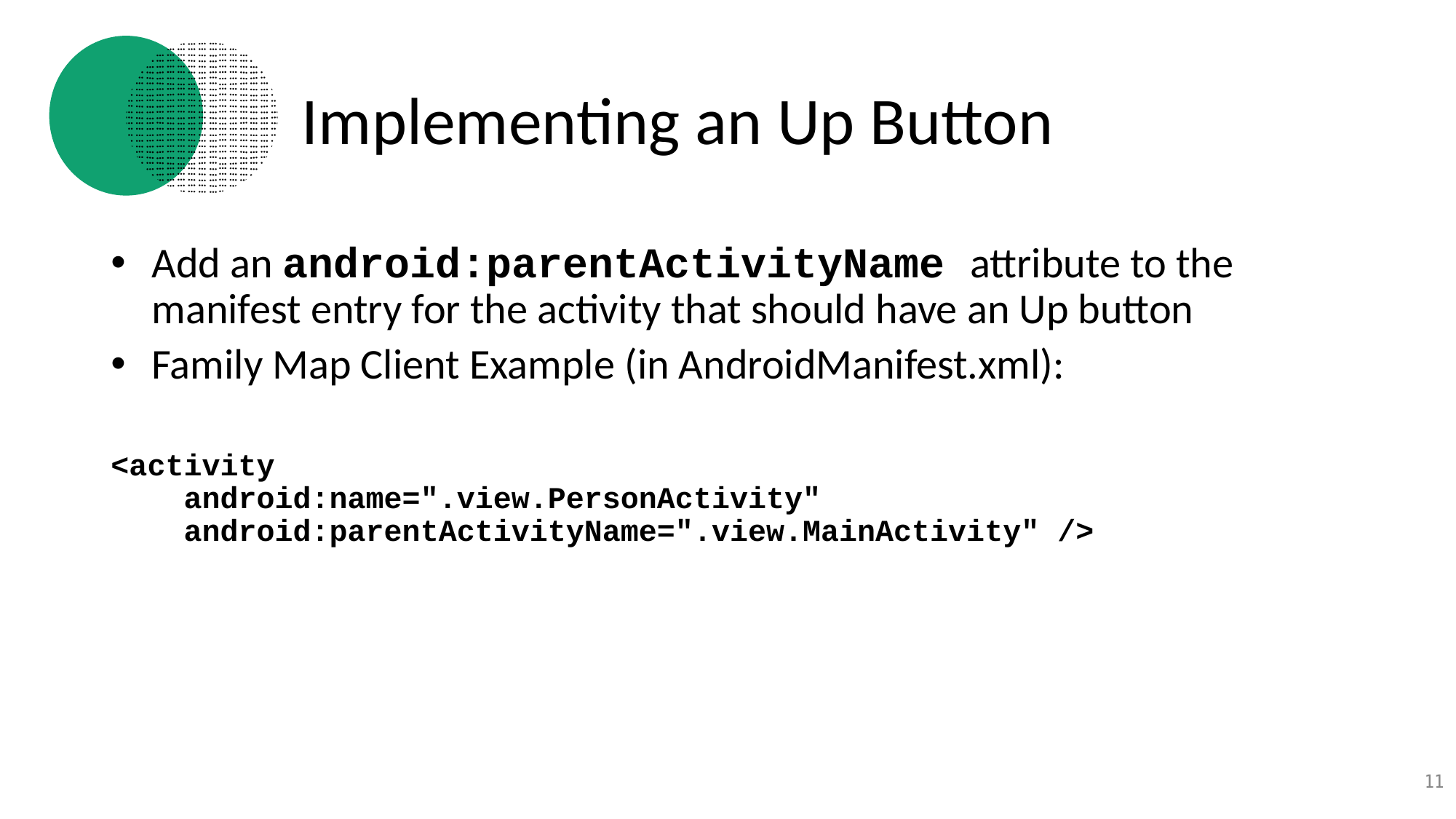

# Implementing an Up Button
Add an android:parentActivityName attribute to the manifest entry for the activity that should have an Up button
Family Map Client Example (in AndroidManifest.xml):

<activity
    android:name=".view.PersonActivity"
    android:parentActivityName=".view.MainActivity" />
11